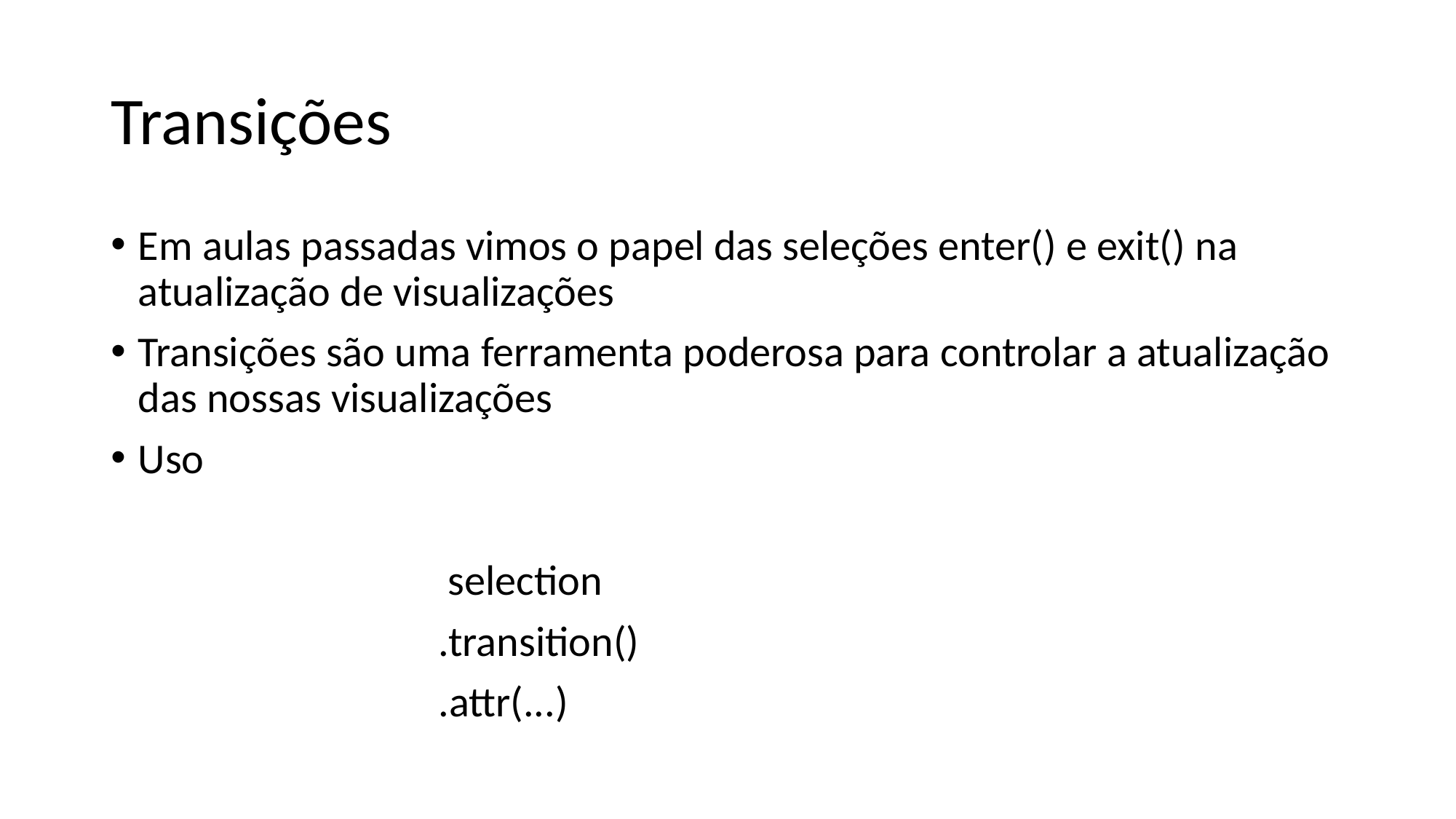

# Transições
Em aulas passadas vimos o papel das seleções enter() e exit() na atualização de visualizações
Transições são uma ferramenta poderosa para controlar a atualização das nossas visualizações
Uso

			 selection
                                  .transition()
			.attr(...)